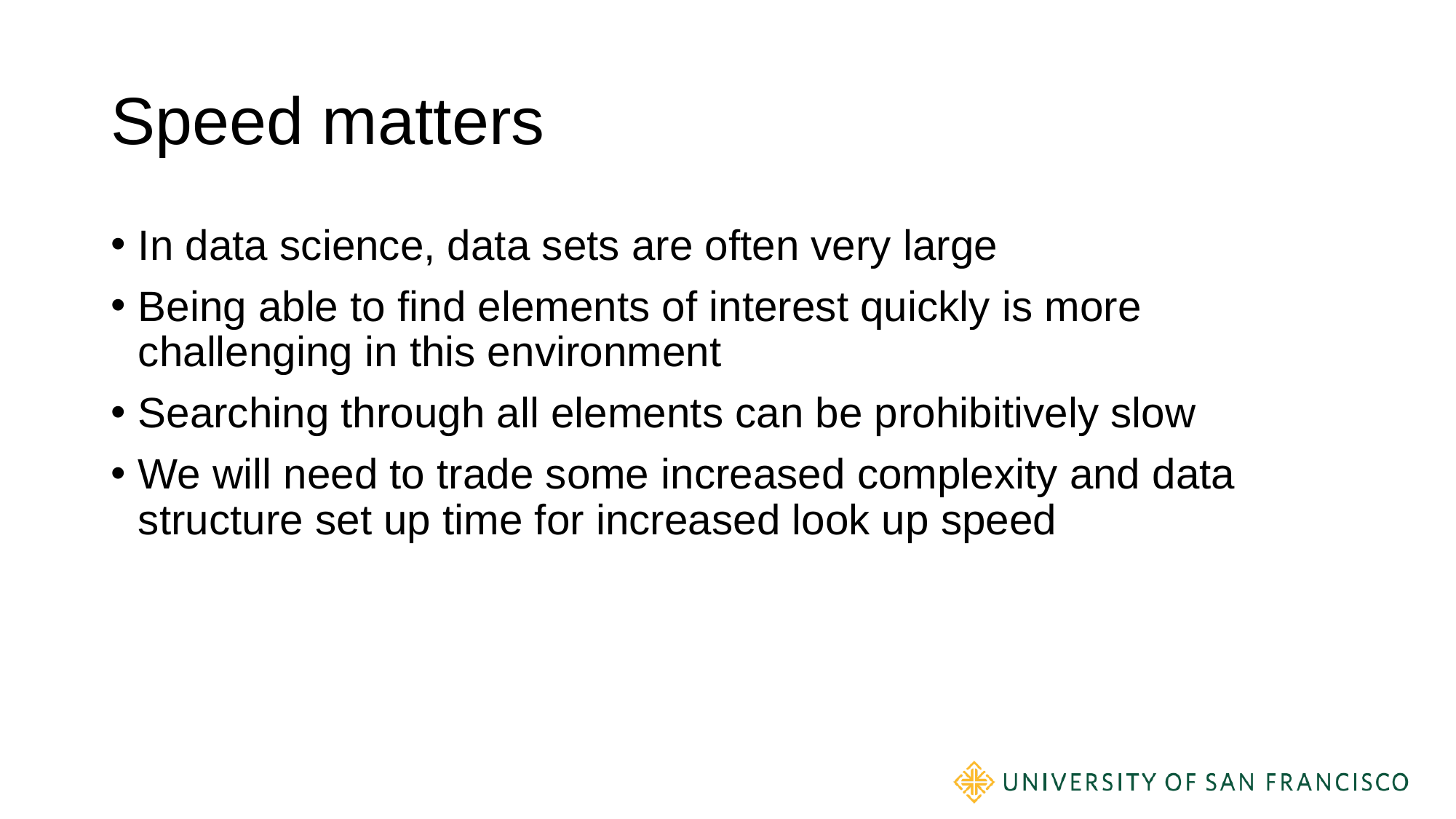

# Speed matters
In data science, data sets are often very large
Being able to find elements of interest quickly is more challenging in this environment
Searching through all elements can be prohibitively slow
We will need to trade some increased complexity and data structure set up time for increased look up speed